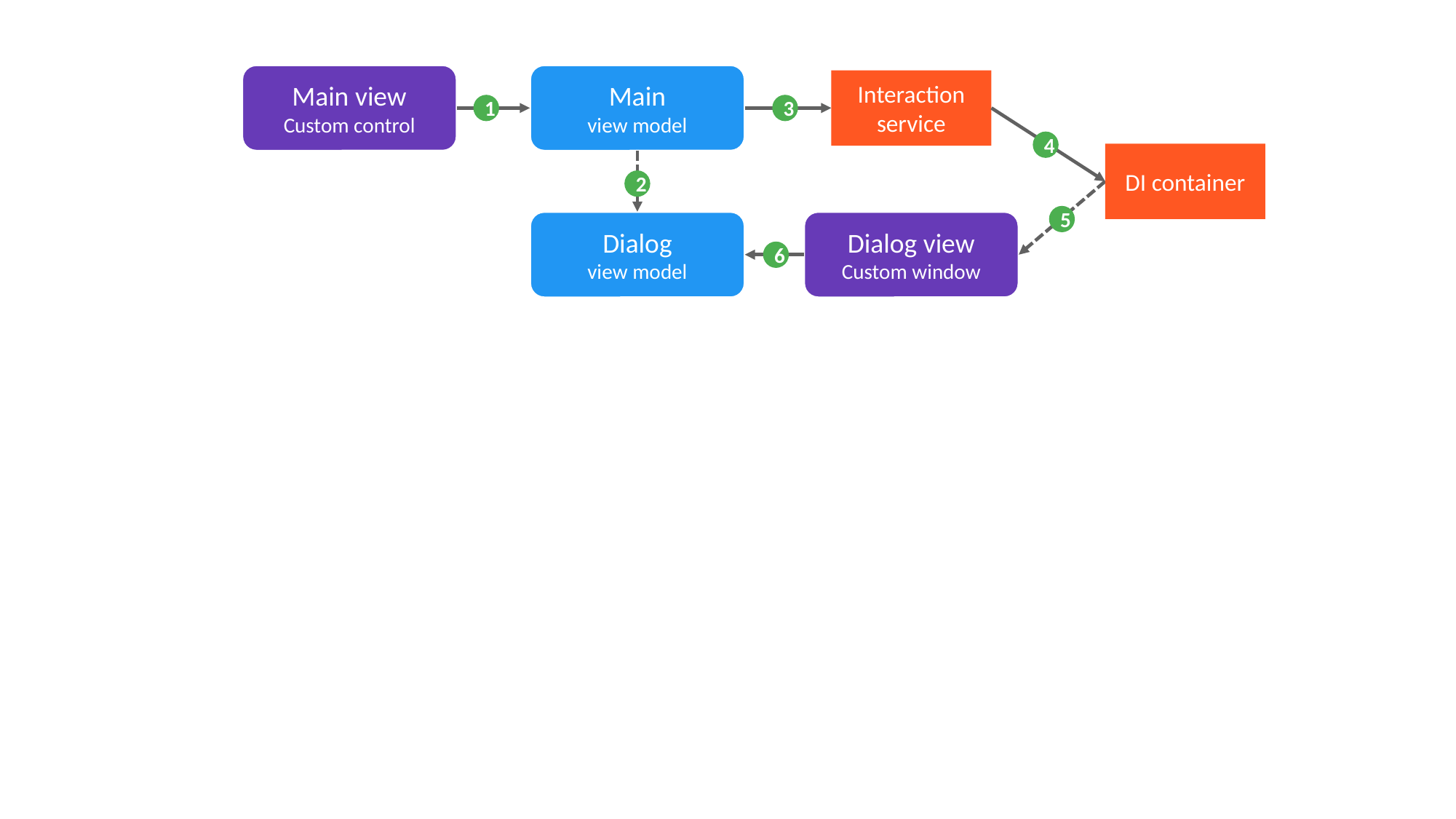

Main view
Custom control
Main
view model
Interaction service
3
1
4
DI container
2
5
Dialog
view model
Dialog view
Custom window
6